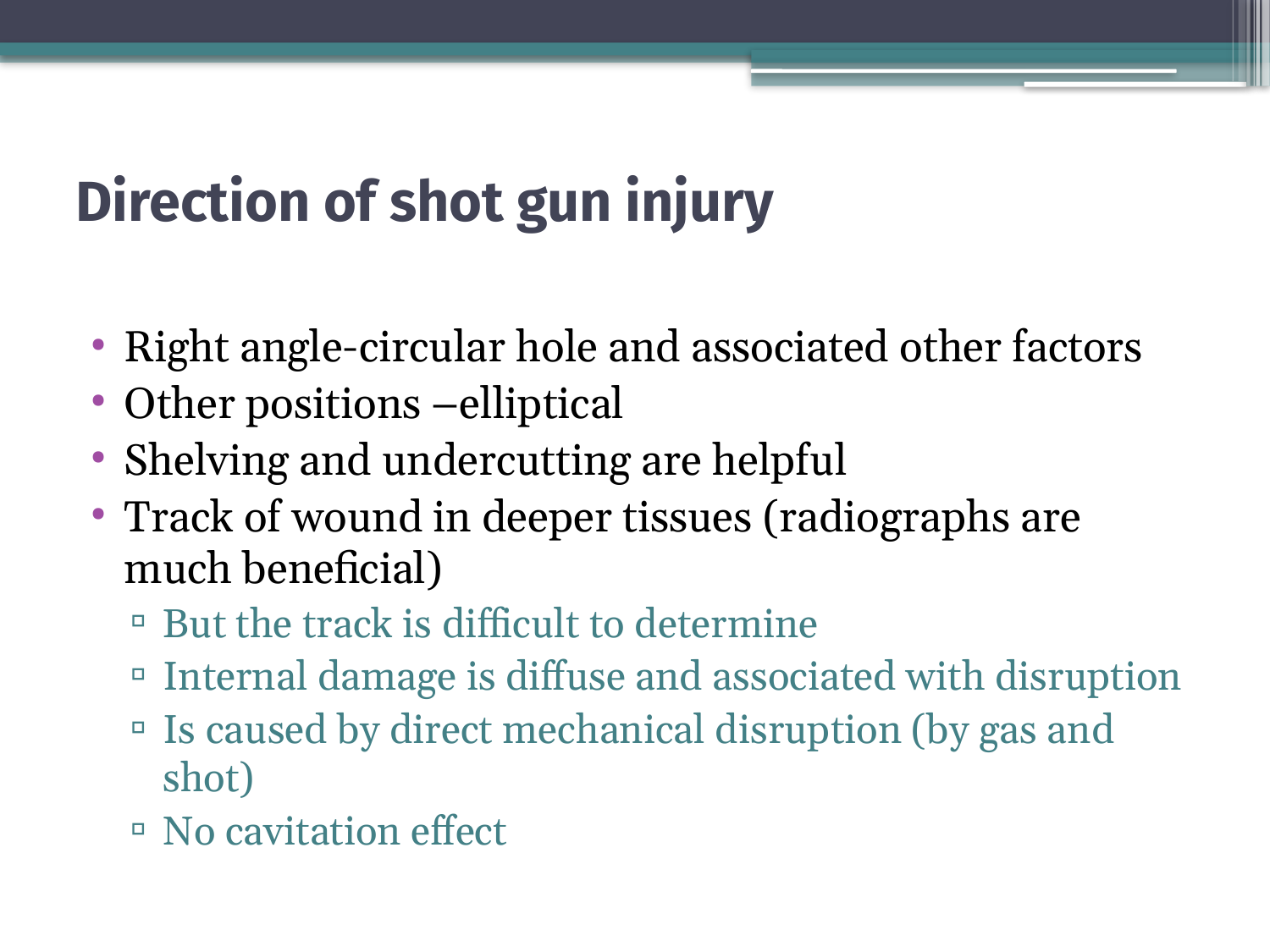

# Direction of shot gun injury
Right angle-circular hole and associated other factors
Other positions –elliptical
Shelving and undercutting are helpful
Track of wound in deeper tissues (radiographs are much beneficial)
But the track is difficult to determine
Internal damage is diffuse and associated with disruption
Is caused by direct mechanical disruption (by gas and shot)
No cavitation effect